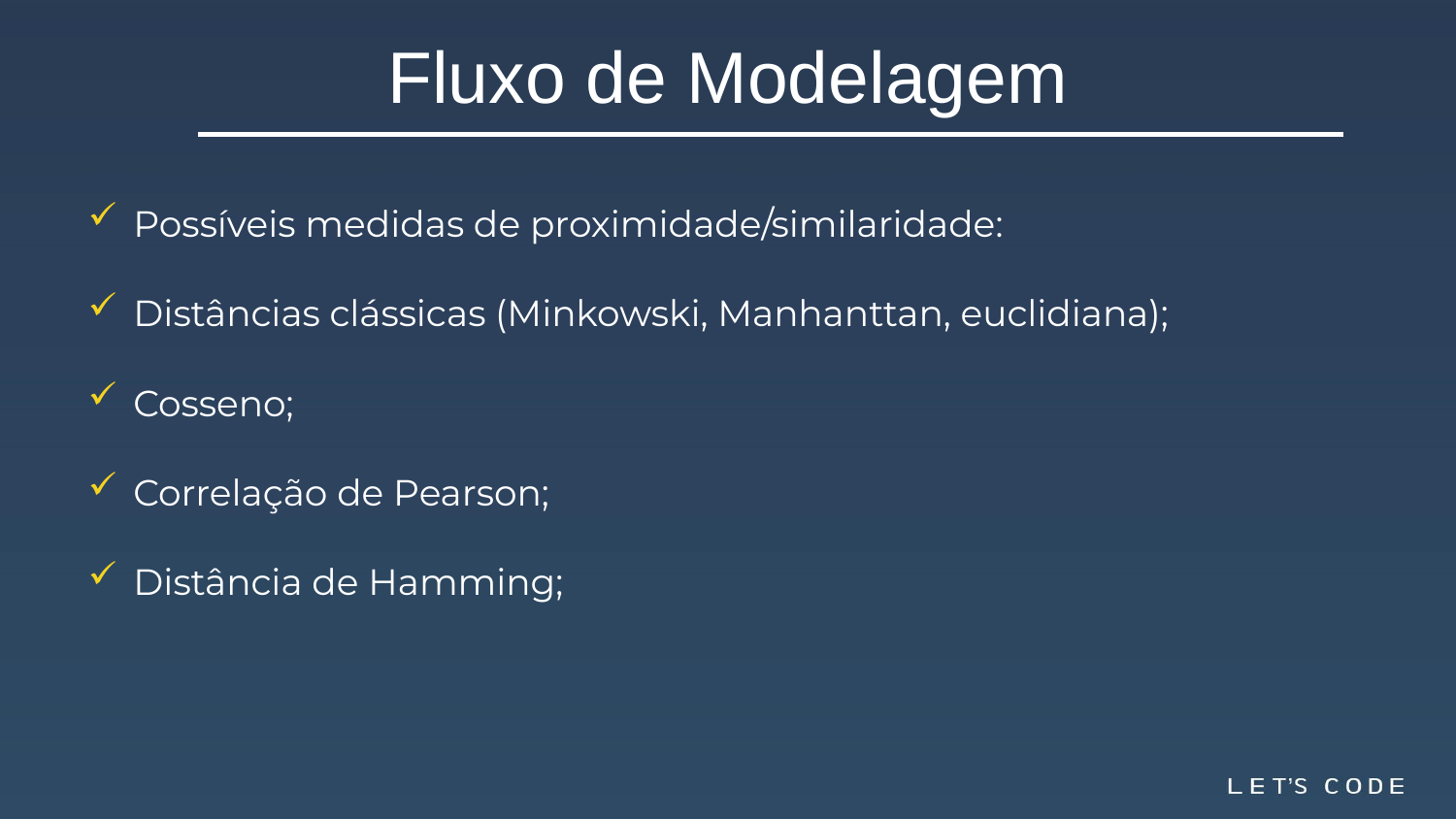

Fluxo de Modelagem
Possíveis medidas de proximidade/similaridade:
Distâncias clássicas (Minkowski, Manhanttan, euclidiana);
Cosseno;
Correlação de Pearson;
Distância de Hamming;